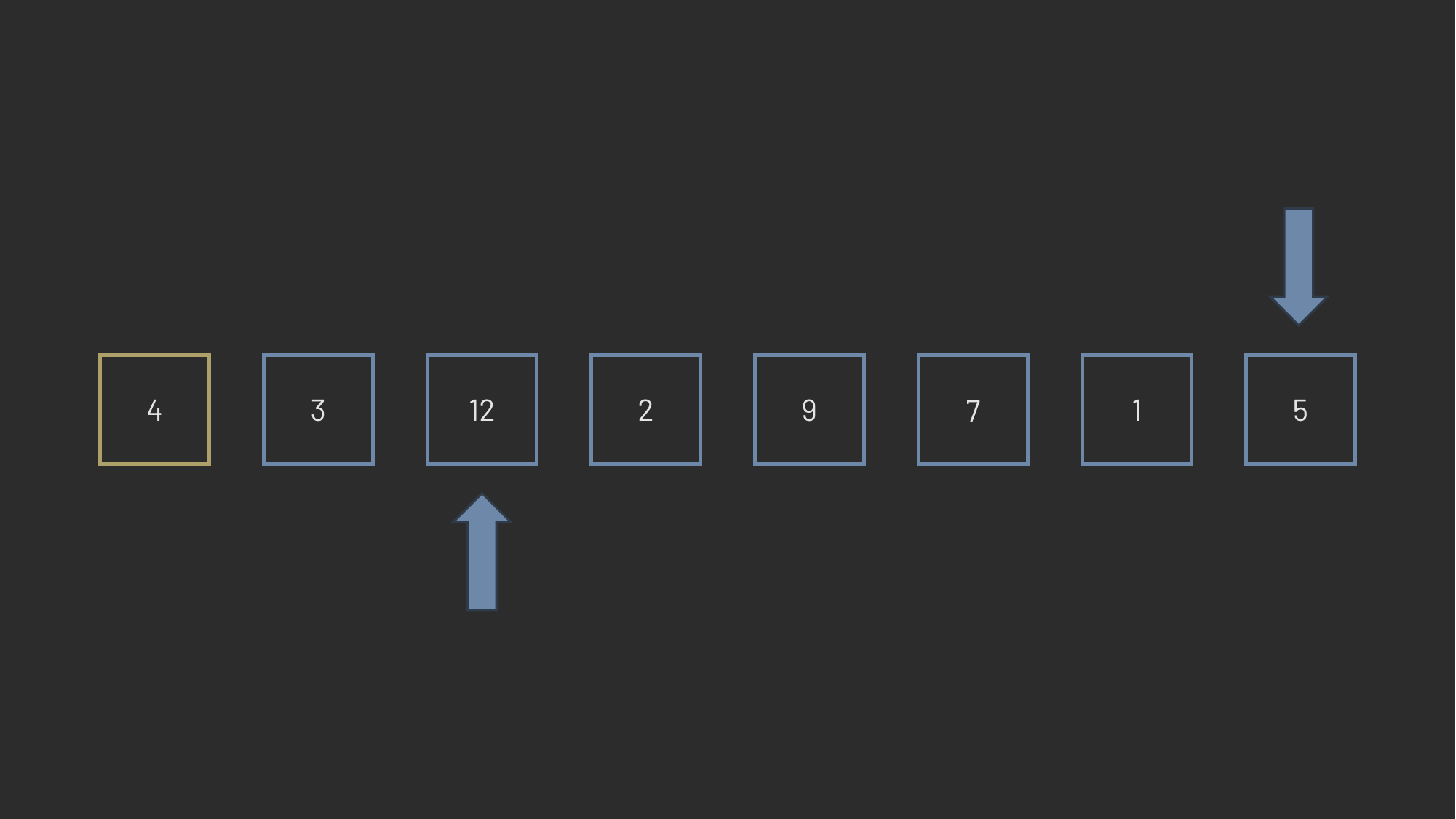

4
3
12
2
9
1
5
7